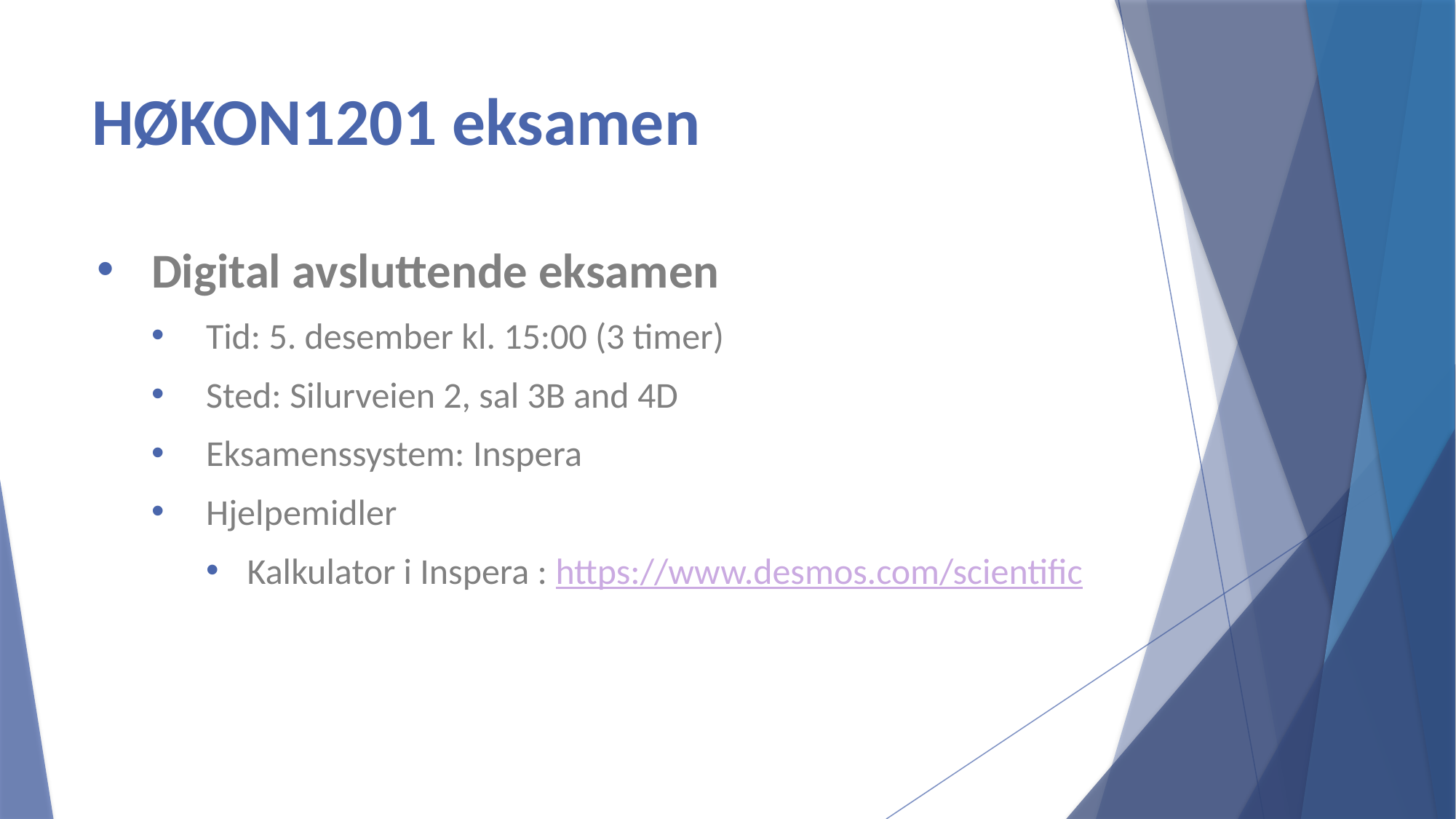

# HØKON1201 eksamen
Digital avsluttende eksamen
Tid: 5. desember kl. 15:00 (3 timer)
Sted: Silurveien 2, sal 3B and 4D
Eksamenssystem: Inspera
Hjelpemidler
Kalkulator i Inspera : https://www.desmos.com/scientific